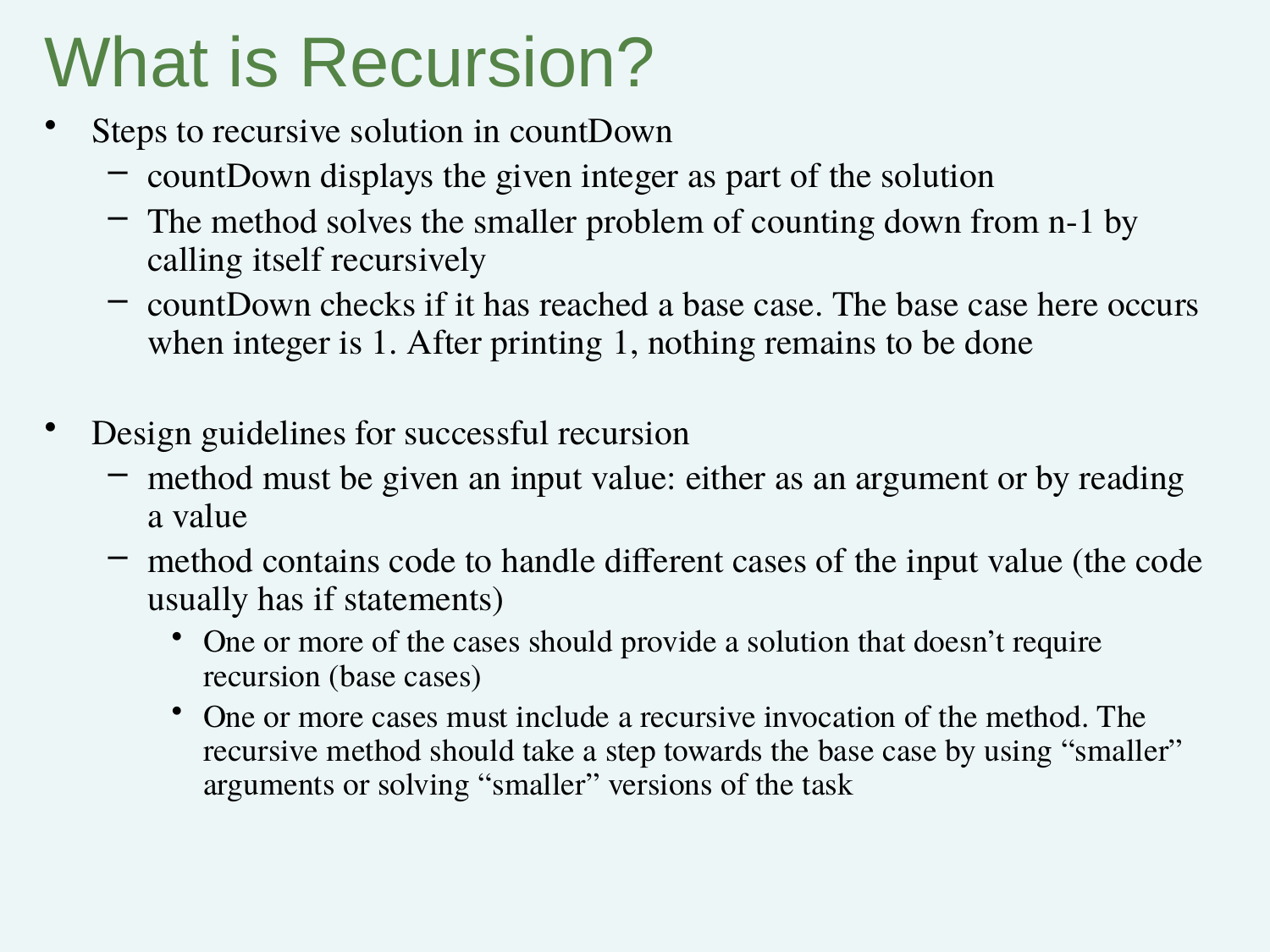

# What is Recursion?
Steps to recursive solution in countDown
countDown displays the given integer as part of the solution
The method solves the smaller problem of counting down from n-1 by calling itself recursively
countDown checks if it has reached a base case. The base case here occurs when integer is 1. After printing 1, nothing remains to be done

Design guidelines for successful recursion
method must be given an input value: either as an argument or by reading a value
method contains code to handle different cases of the input value (the code usually has if statements)
One or more of the cases should provide a solution that doesn’t require recursion (base cases)
One or more cases must include a recursive invocation of the method. The recursive method should take a step towards the base case by using “smaller” arguments or solving “smaller” versions of the task